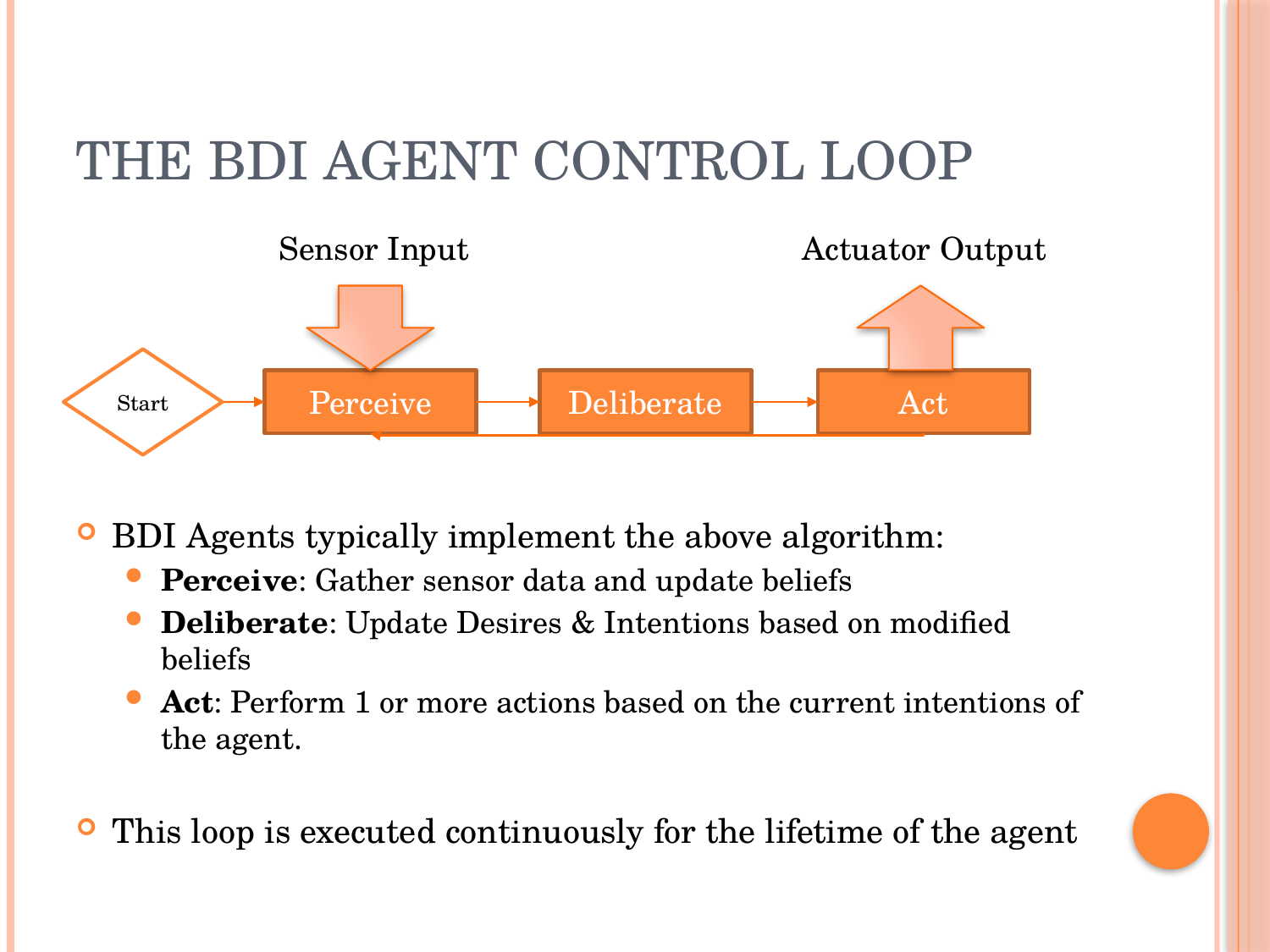

# The BDI Agent Control Loop
Sensor Input
Actuator Output

Start
Perceive
Deliberate
Act
BDI Agents typically implement the above algorithm:
Perceive: Gather sensor data and update beliefs
Deliberate: Update Desires & Intentions based on modified beliefs
Act: Perform 1 or more actions based on the current intentions of the agent.

This loop is executed continuously for the lifetime of the agent